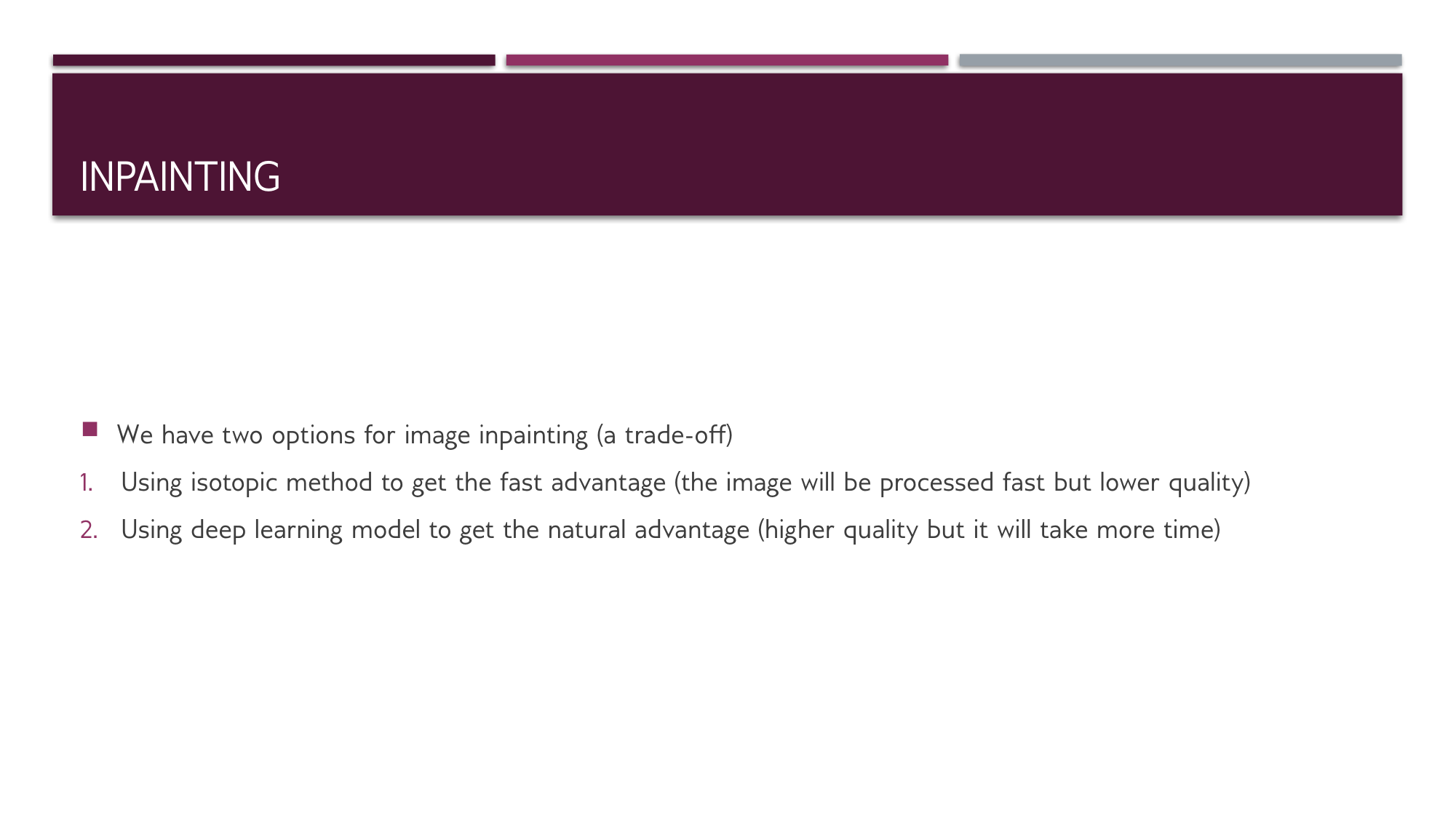

# Inpainting
We have two options for image inpainting (a trade-off)
Using isotopic method to get the fast advantage (the image will be processed fast but lower quality)
Using deep learning model to get the natural advantage (higher quality but it will take more time)